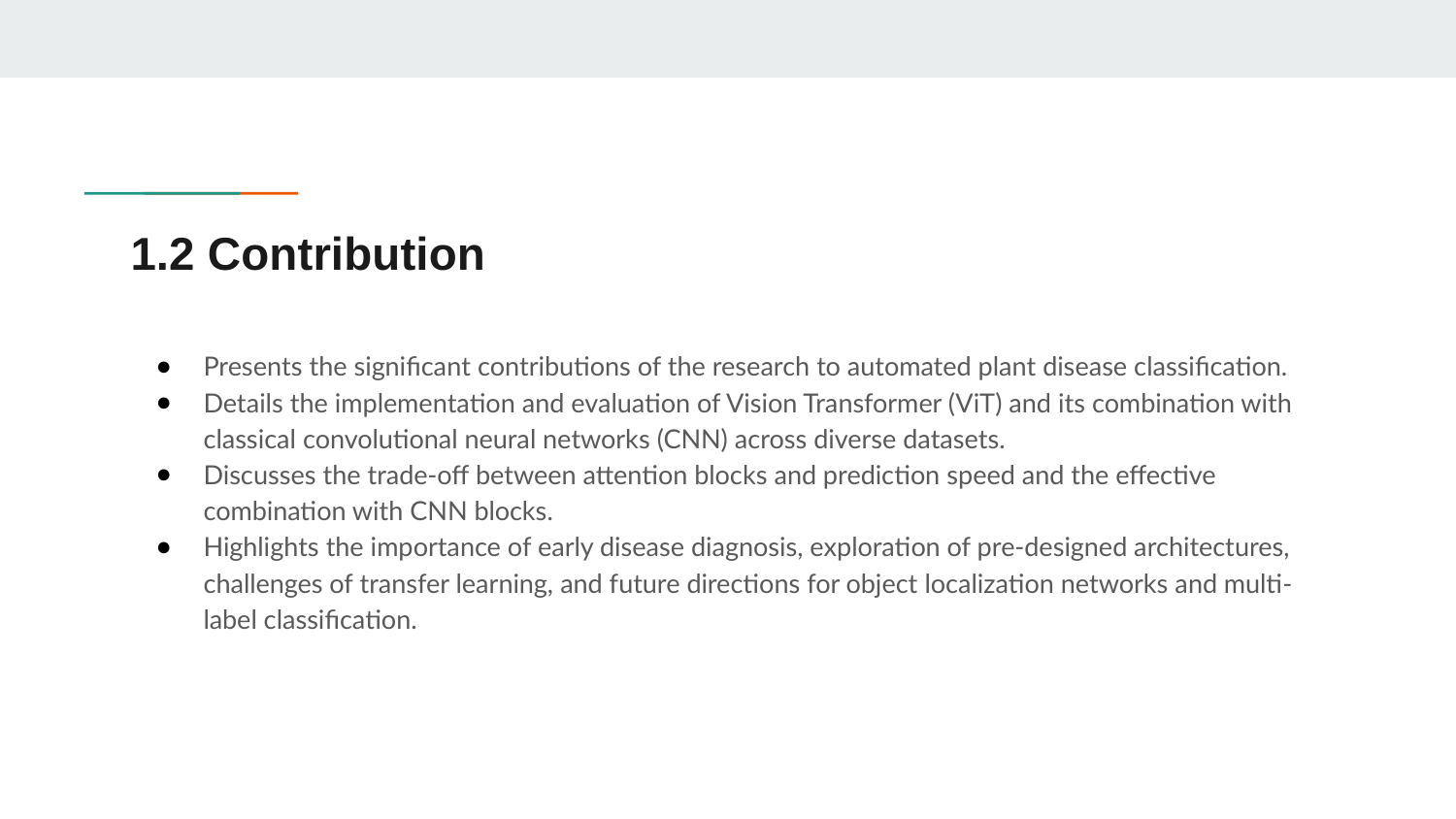

# 1.2 Contribution
Presents the significant contributions of the research to automated plant disease classification.
Details the implementation and evaluation of Vision Transformer (ViT) and its combination with classical convolutional neural networks (CNN) across diverse datasets.
Discusses the trade-off between attention blocks and prediction speed and the effective combination with CNN blocks.
Highlights the importance of early disease diagnosis, exploration of pre-designed architectures, challenges of transfer learning, and future directions for object localization networks and multi-label classification.